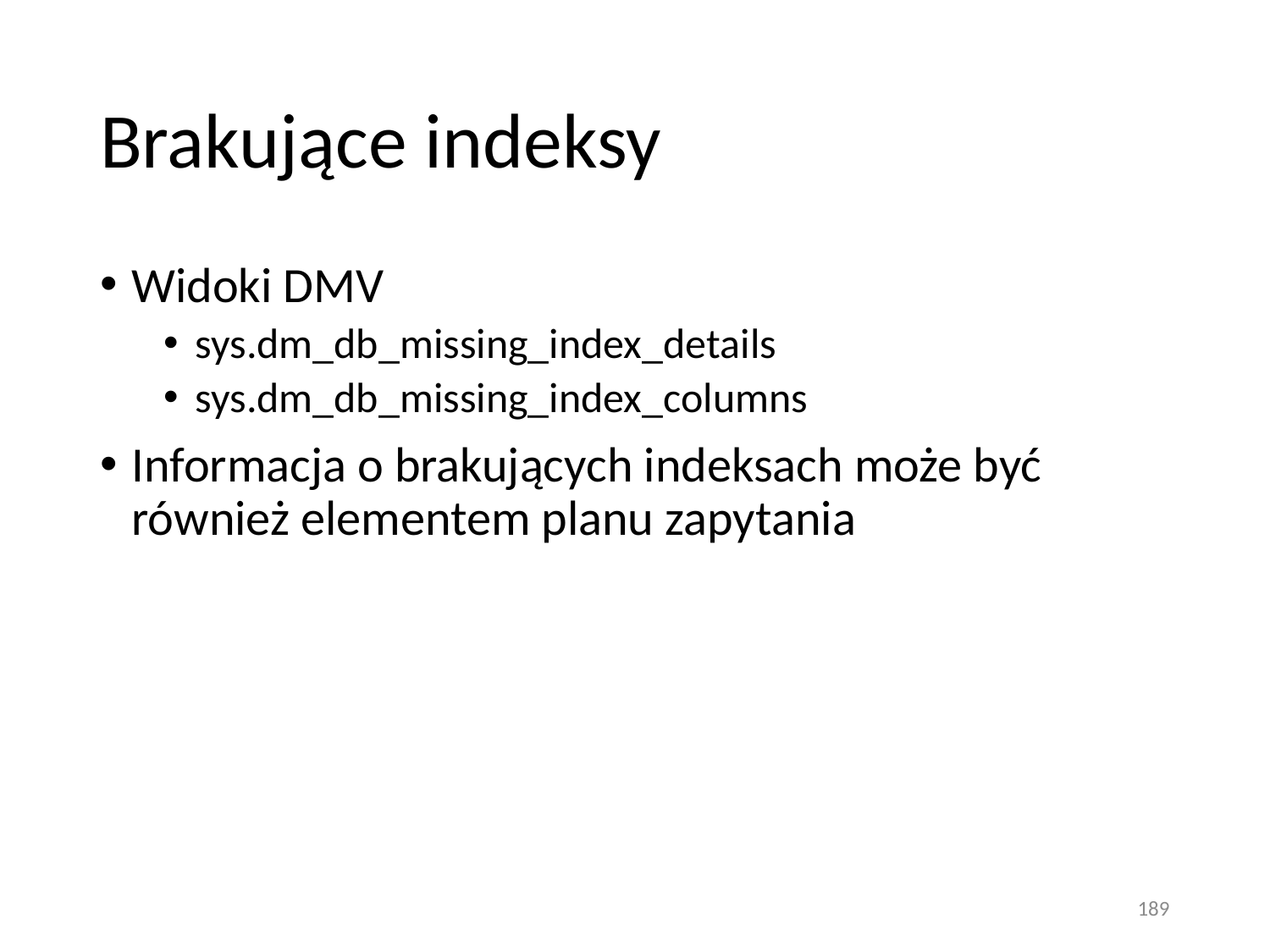

# Brakujące indeksy
Widoki DMV
sys.dm_db_missing_index_details
sys.dm_db_missing_index_columns
Informacja o brakujących indeksach może być również elementem planu zapytania

189